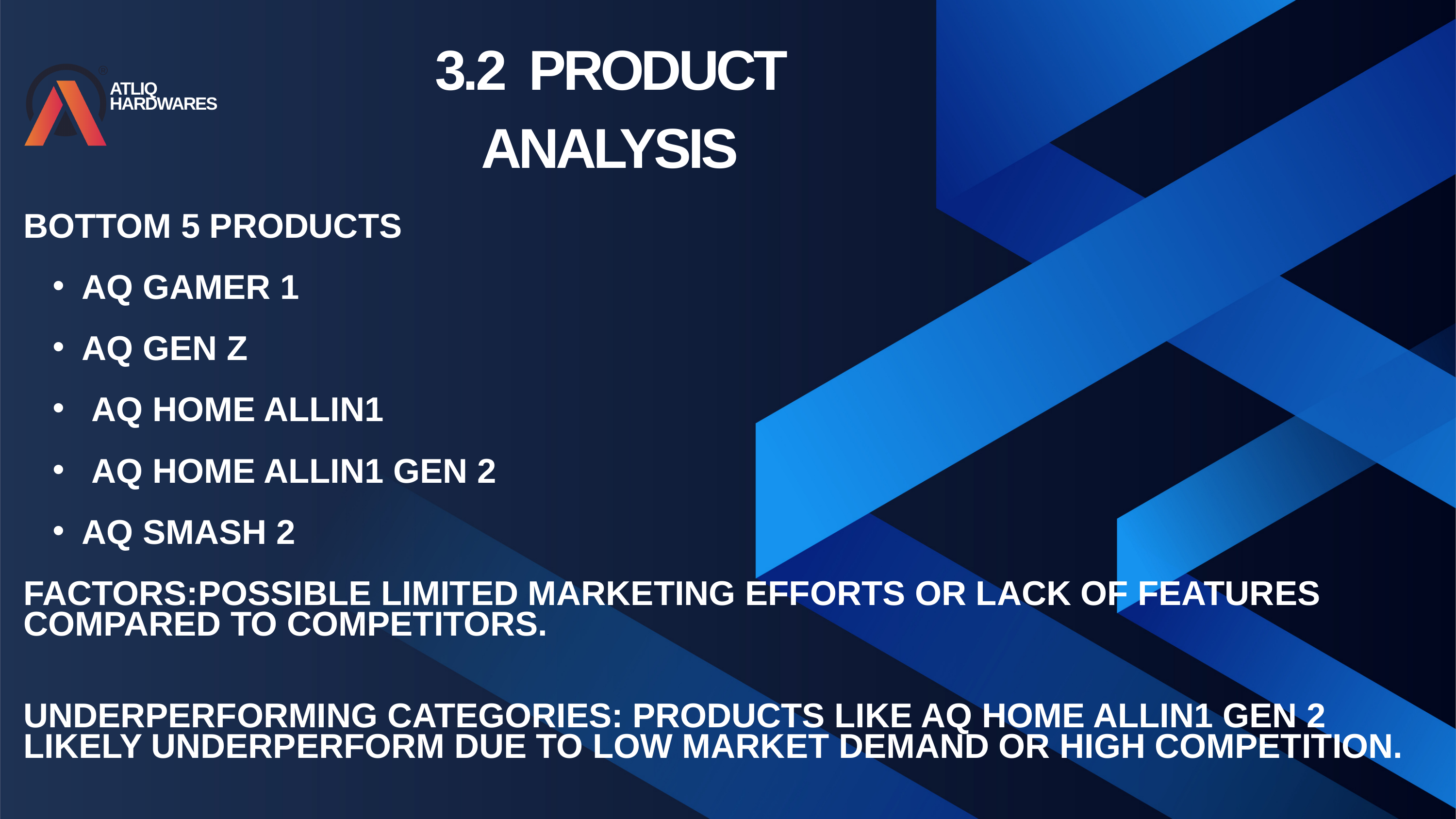

3.2  PRODUCT ANALYSIS

ATLIQ  HARDWARES
BOTTOM 5 PRODUCTS

AQ GAMER 1

AQ GEN Z

 AQ HOME ALLIN1

 AQ HOME ALLIN1 GEN 2

AQ SMASH 2

FACTORS:POSSIBLE LIMITED MARKETING EFFORTS OR LACK OF FEATURES COMPARED TO COMPETITORS.

UNDERPERFORMING CATEGORIES: PRODUCTS LIKE AQ HOME ALLIN1 GEN 2 LIKELY UNDERPERFORM DUE TO LOW MARKET DEMAND OR HIGH COMPETITION.